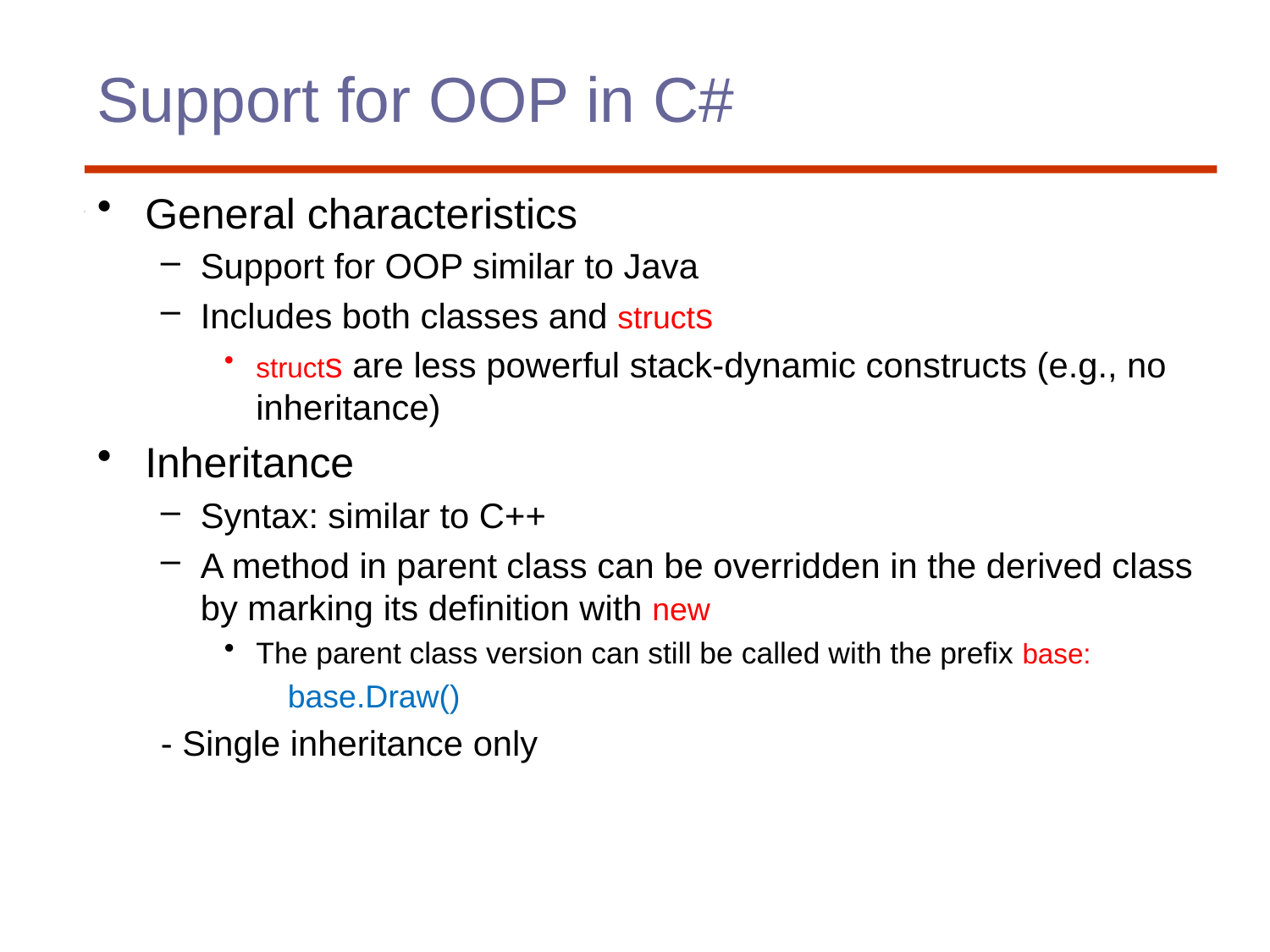

# Support for OOP in C#
General characteristics
Support for OOP similar to Java
Includes both classes and structs
structs are less powerful stack-dynamic constructs (e.g., no inheritance)
Inheritance
Syntax: similar to C++
A method in parent class can be overridden in the derived class by marking its definition with new
The parent class version can still be called with the prefix base:
base.Draw()
- Single inheritance only